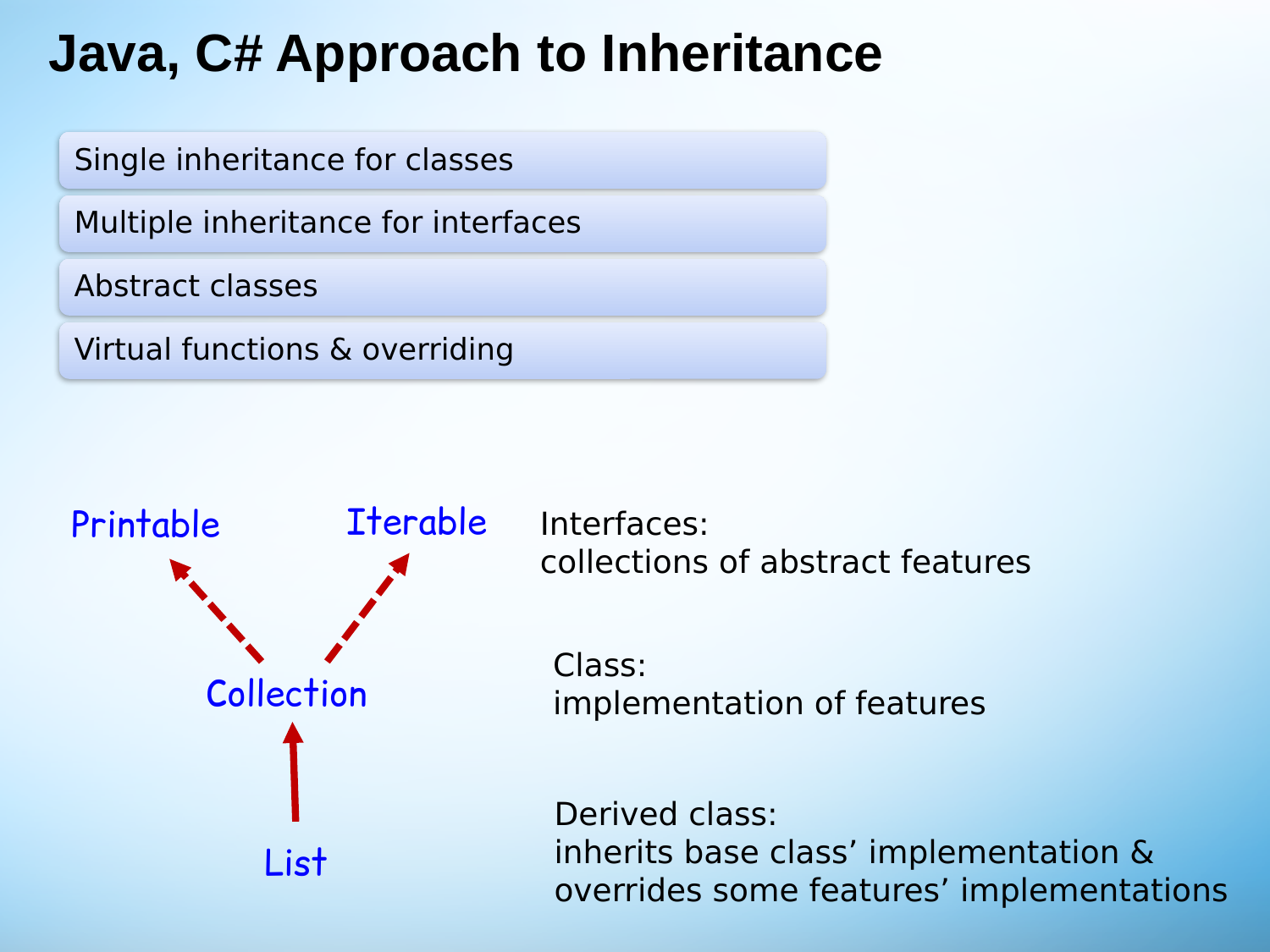

# Java, C# Approach to Inheritance
Single inheritance for classes
Multiple inheritance for interfaces
Abstract classes
Virtual functions & overriding
Iterable
Printable
Interfaces:
collections of abstract features
Class:
implementation of features
Collection
Derived class:
inherits base class’ implementation &
overrides some features’ implementations
List